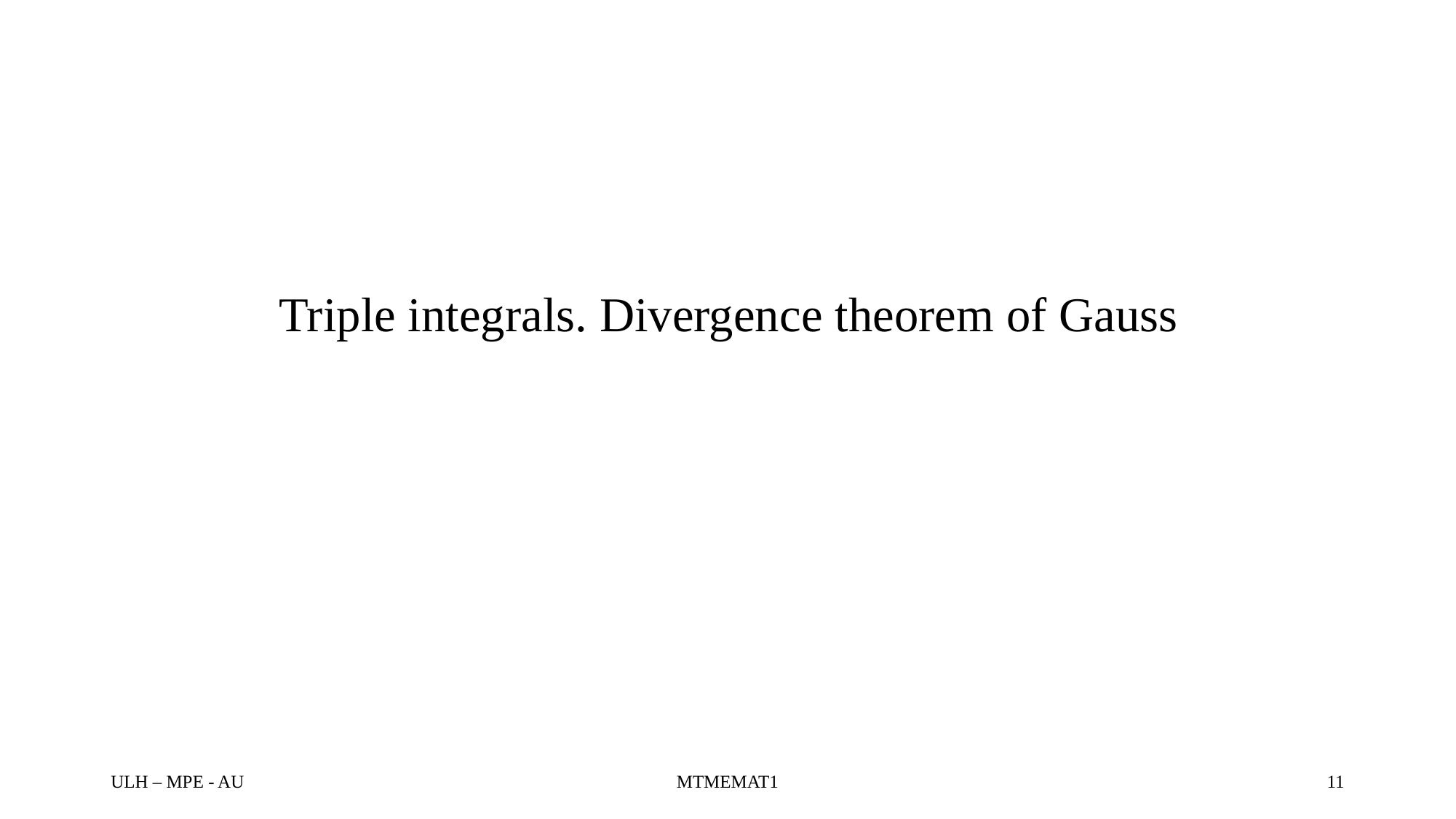

#
Triple integrals. Divergence theorem of Gauss
ULH – MPE - AU
MTMEMAT1
11